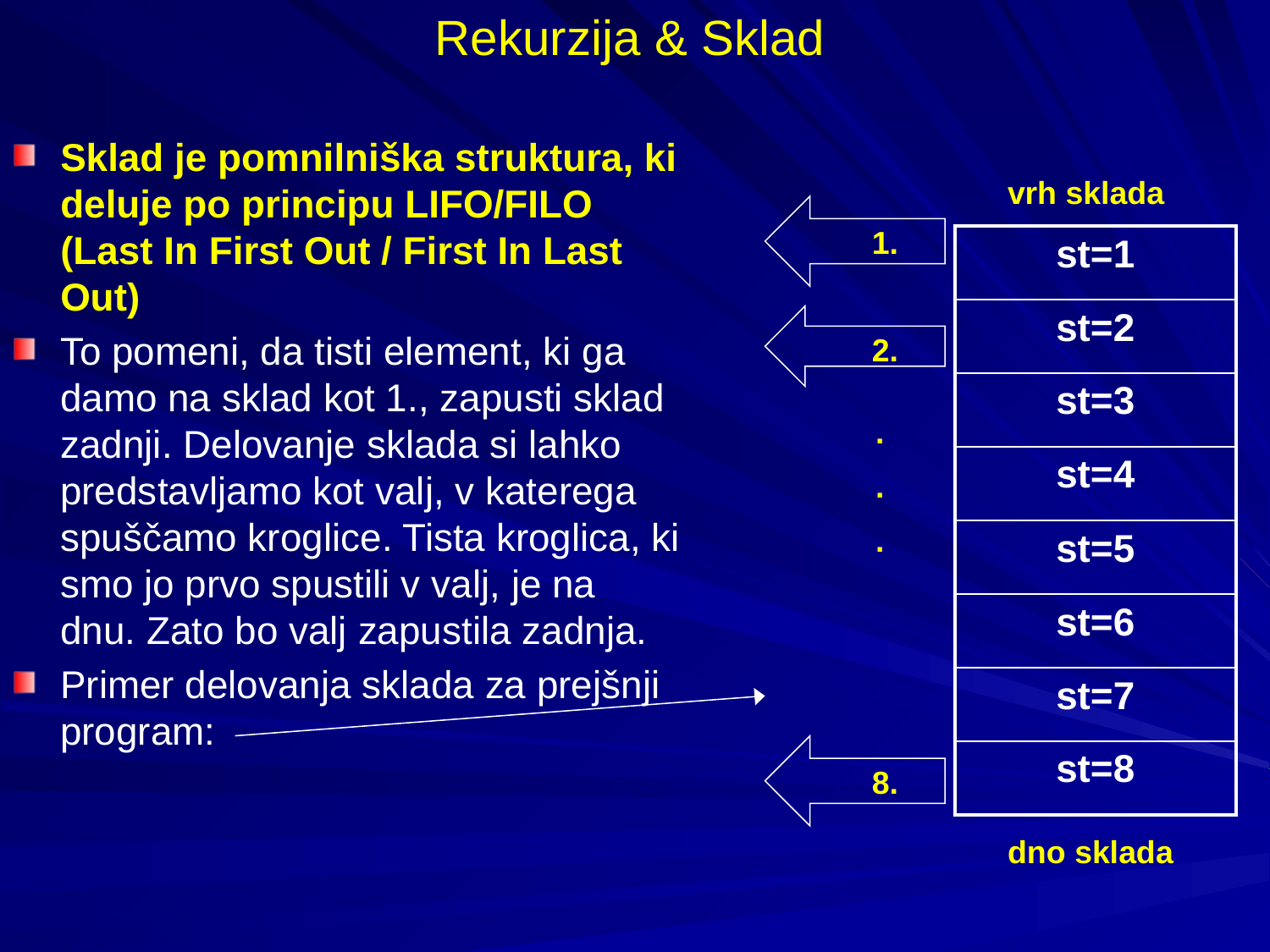

Rekurzija & Sklad

Sklad je pomnilniška struktura, ki deluje po principu LIFO/FILO (Last In First Out / First In Last Out)
To pomeni, da tisti element, ki ga damo na sklad kot 1., zapusti sklad zadnji. Delovanje sklada si lahko predstavljamo kot valj, v katerega spuščamo kroglice. Tista kroglica, ki smo jo prvo spustili v valj, je na dnu. Zato bo valj zapustila zadnja.
Primer delovanja sklada za prejšnji program:
vrh sklada

1.
| st=1 |
| --- |
| st=2 |
| st=3 |
| st=4 |
| st=5 |
| st=6 |
| st=7 |
| st=8 |

2.
.
.
.

8.
dno sklada